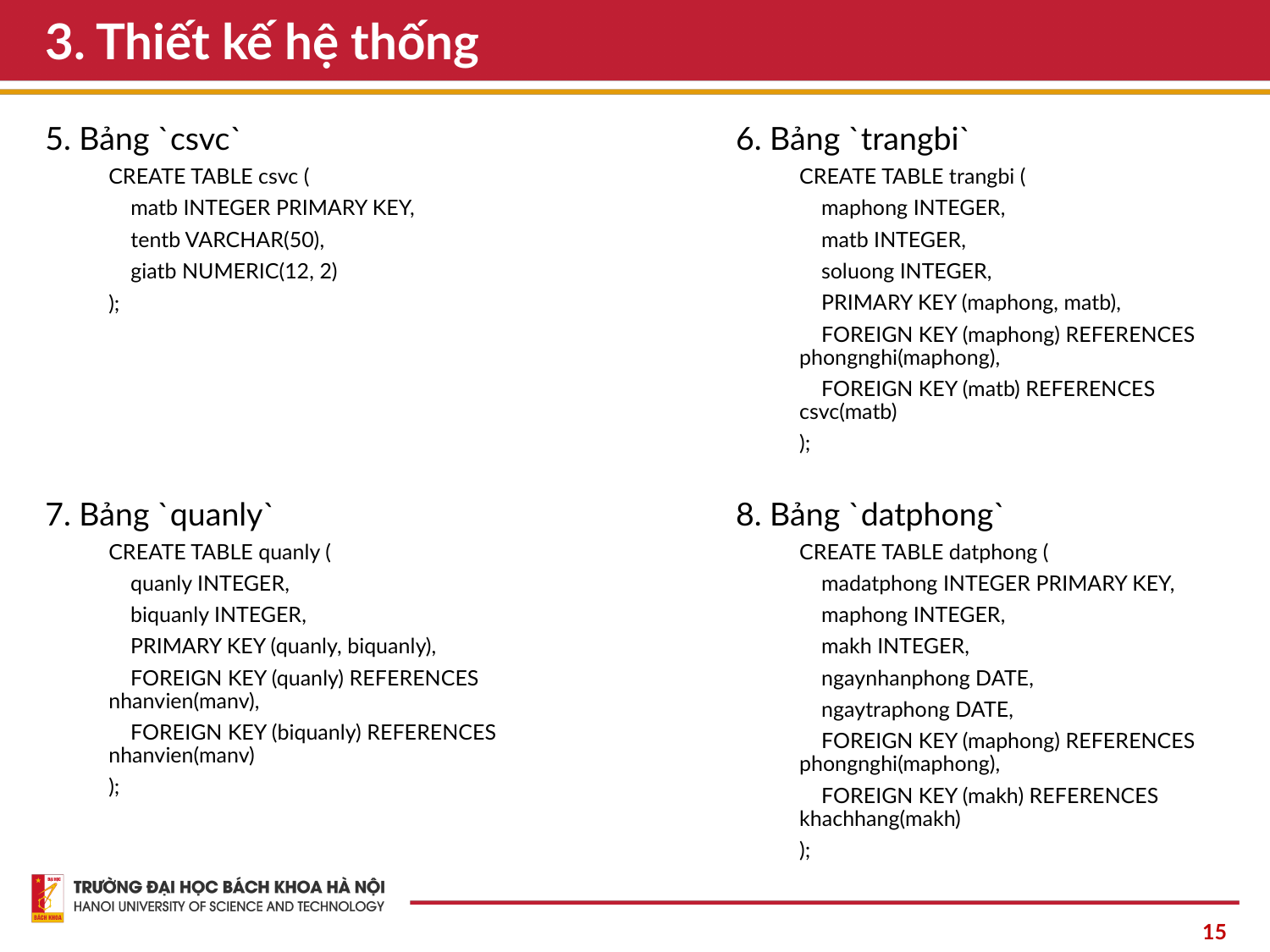

# 3. Thiết kế hệ thống
5. Bảng `csvc`
CREATE TABLE csvc (
    matb INTEGER PRIMARY KEY,
    tentb VARCHAR(50),
    giatb NUMERIC(12, 2)
);

6. Bảng `trangbi`
CREATE TABLE trangbi (
    maphong INTEGER,
    matb INTEGER,
    soluong INTEGER,
    PRIMARY KEY (maphong, matb),
    FOREIGN KEY (maphong) REFERENCES phongnghi(maphong),
    FOREIGN KEY (matb) REFERENCES csvc(matb)
);

7. Bảng `quanly`
CREATE TABLE quanly (
    quanly INTEGER,
    biquanly INTEGER,
    PRIMARY KEY (quanly, biquanly),
    FOREIGN KEY (quanly) REFERENCES nhanvien(manv),
    FOREIGN KEY (biquanly) REFERENCES nhanvien(manv)
);

8. Bảng `datphong`
CREATE TABLE datphong (
    madatphong INTEGER PRIMARY KEY,
    maphong INTEGER,
    makh INTEGER,
    ngaynhanphong DATE,
    ngaytraphong DATE,
    FOREIGN KEY (maphong) REFERENCES phongnghi(maphong),
    FOREIGN KEY (makh) REFERENCES khachhang(makh)
);

15